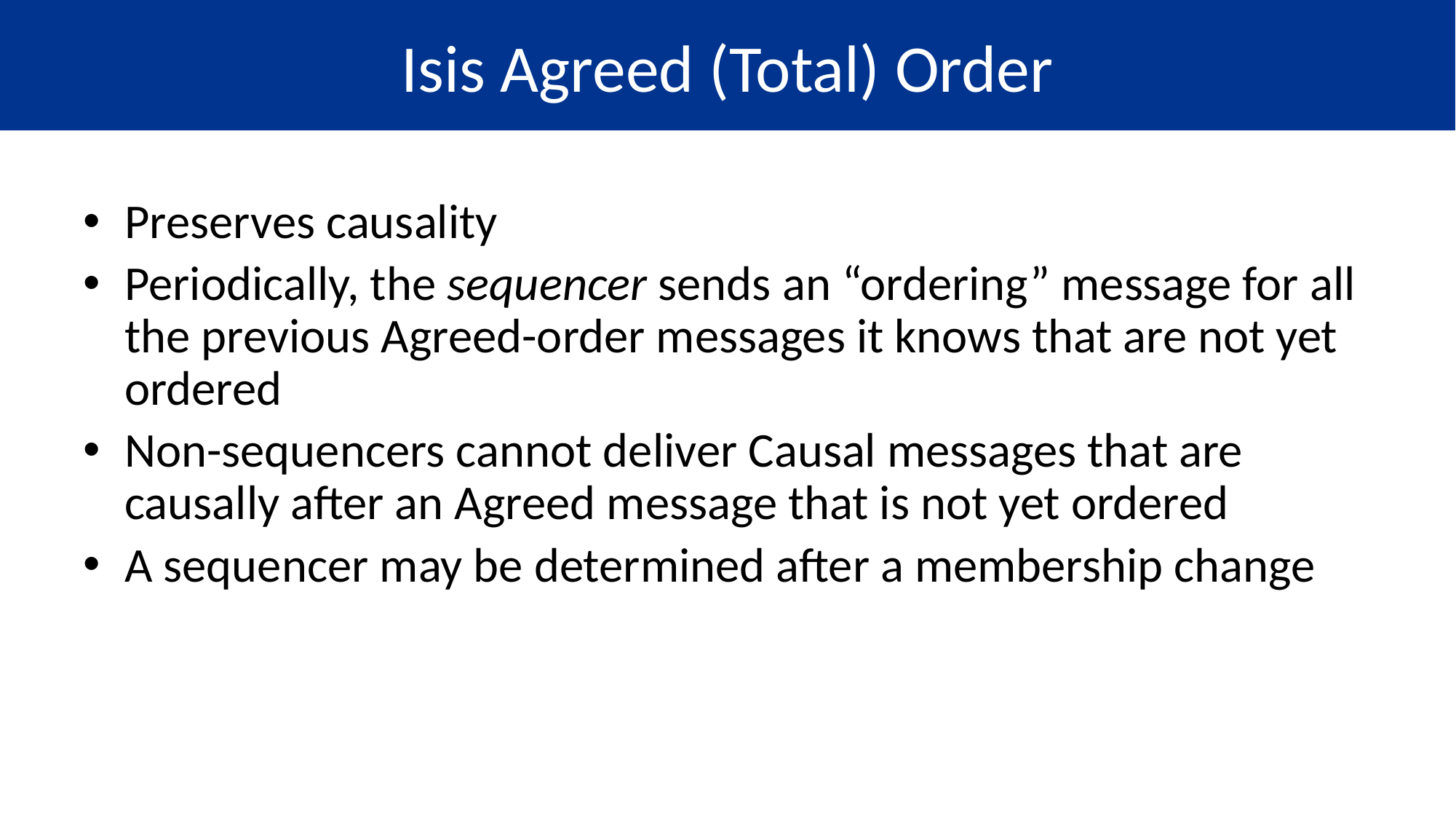

# Isis Agreed (Total) Order
Preserves causality
Periodically, the sequencer sends an “ordering” message for all the previous Agreed-order messages it knows that are not yet ordered
Non-sequencers cannot deliver Causal messages that are causally after an Agreed message that is not yet ordered
A sequencer may be determined after a membership change